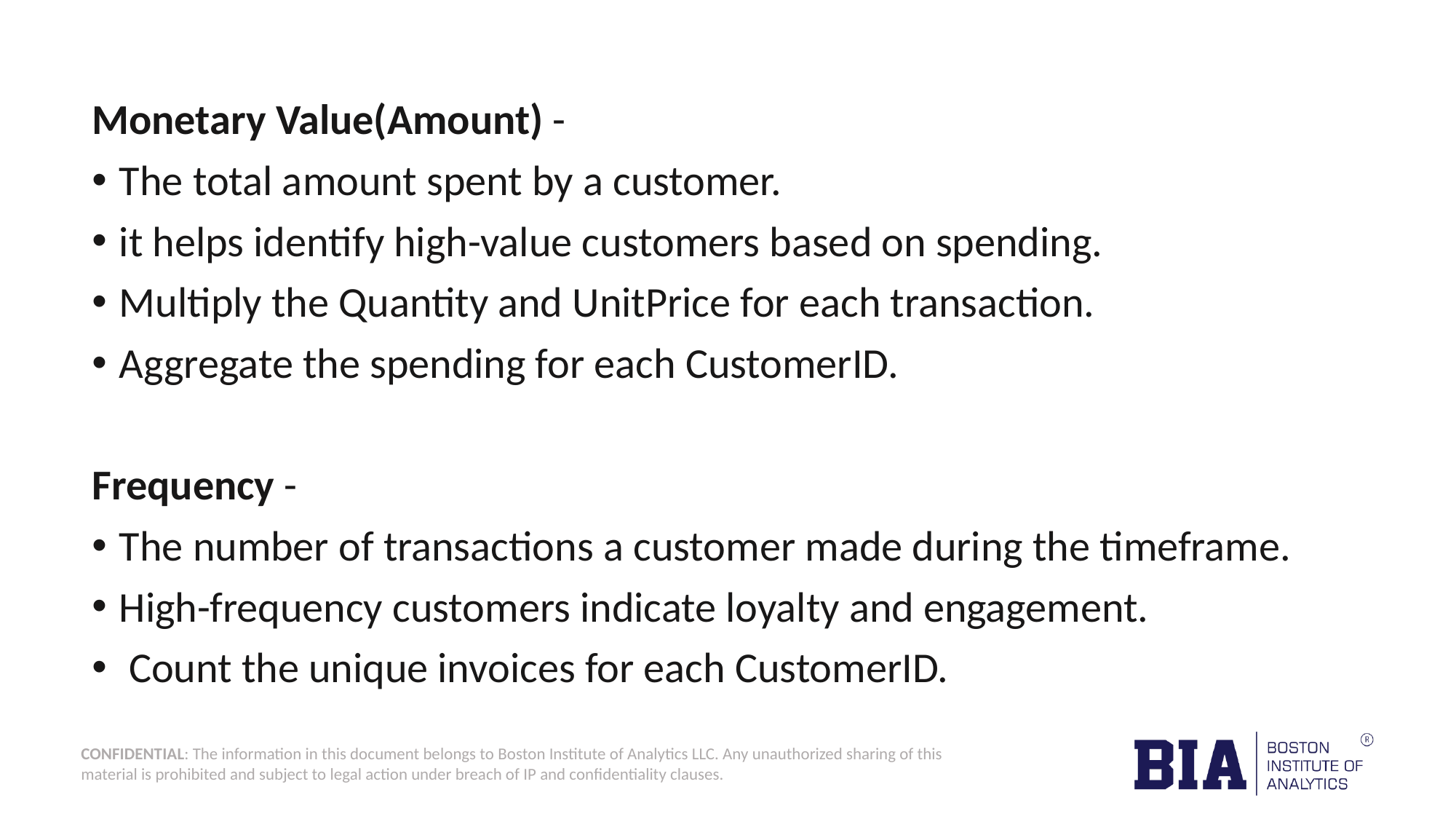

Monetary Value(Amount) -
The total amount spent by a customer.
it helps identify high-value customers based on spending.
Multiply the Quantity and UnitPrice for each transaction.
Aggregate the spending for each CustomerID.

Frequency -
The number of transactions a customer made during the timeframe.
High-frequency customers indicate loyalty and engagement.
 Count the unique invoices for each CustomerID.